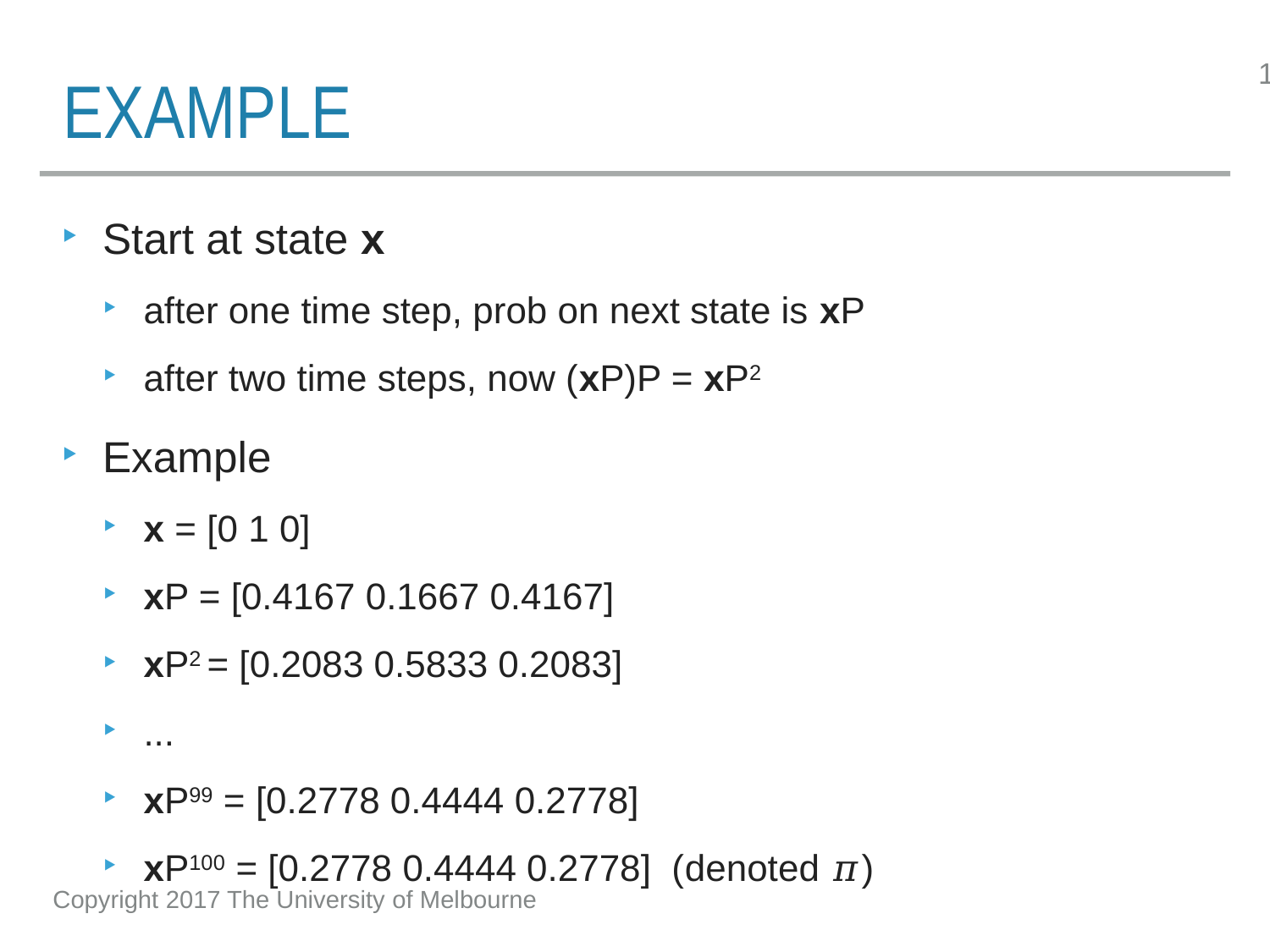

# example
Start at state x
after one time step, prob on next state is xP
after two time steps, now (xP)P = xP2
Example
x = [0 1 0]
xP = [0.4167 0.1667 0.4167]
xP2 = [0.2083 0.5833 0.2083]
...
xP99 = [0.2778 0.4444 0.2778]
xP100 = [0.2778 0.4444 0.2778]  (denoted 𝜋)